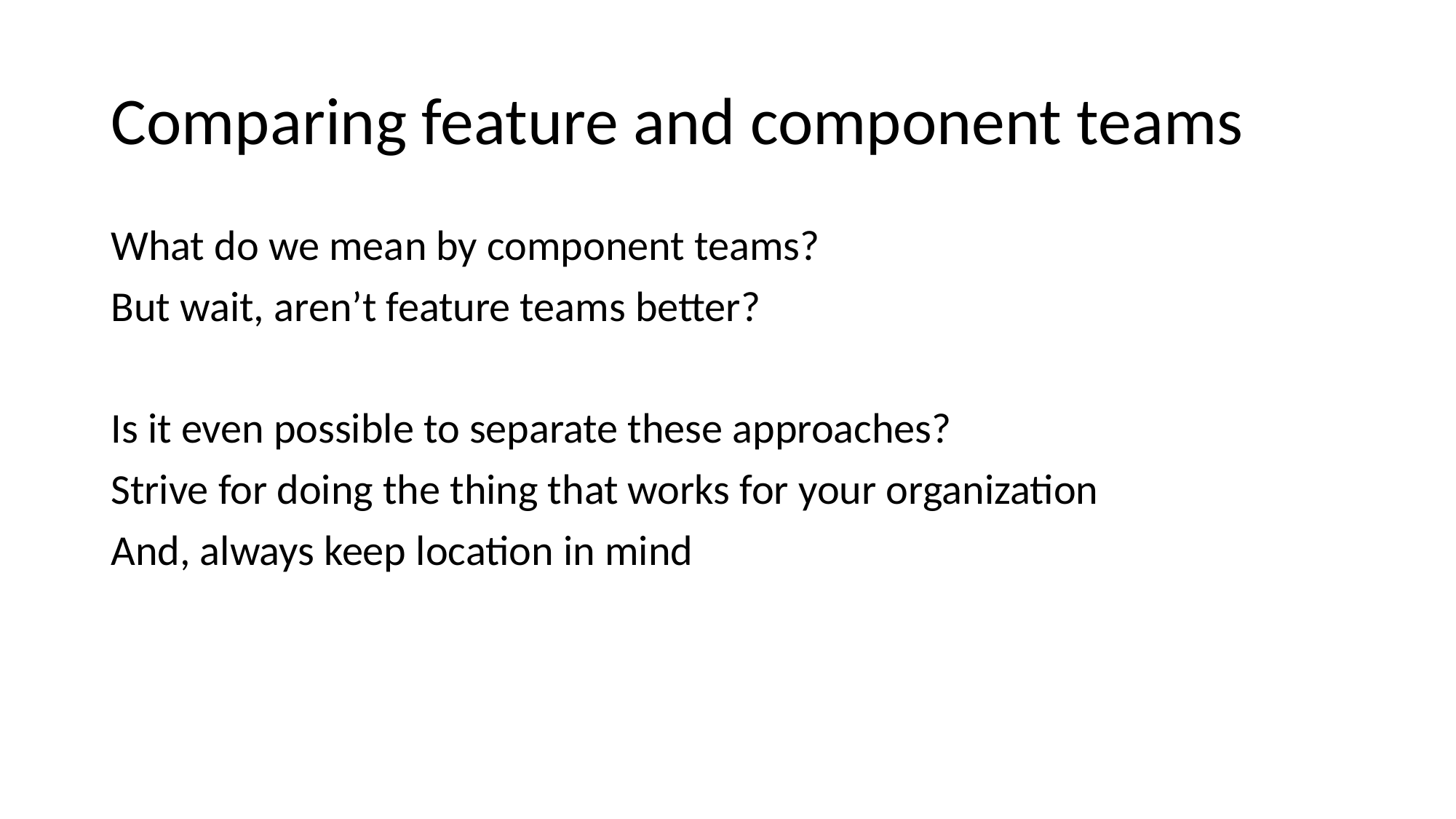

# Comparing feature and component teams
What do we mean by component teams?
But wait, aren’t feature teams better?

Is it even possible to separate these approaches?
Strive for doing the thing that works for your organization
And, always keep location in mind